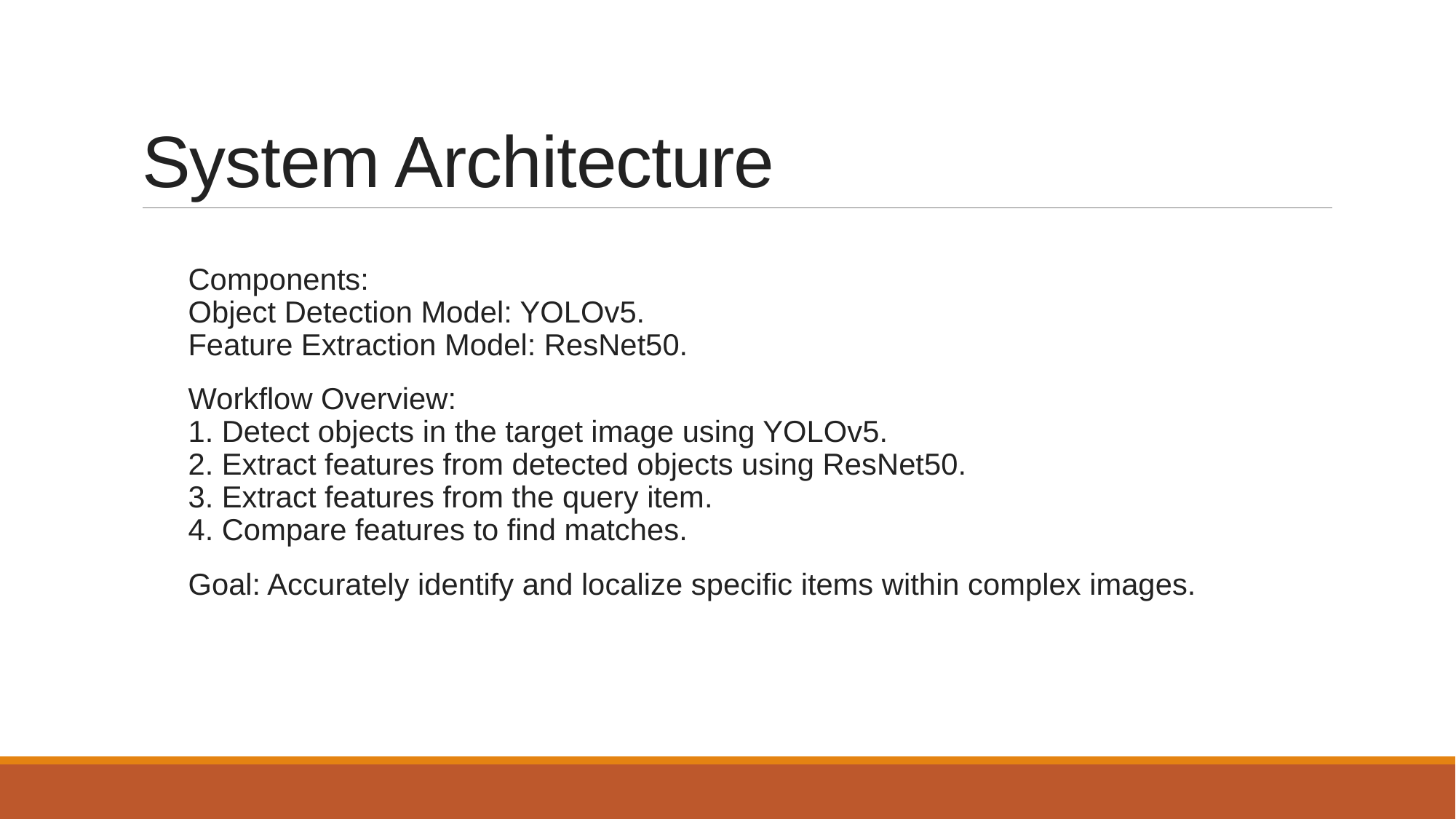

# System Architecture
Components:
Object Detection Model: YOLOv5.
Feature Extraction Model: ResNet50.
Workflow Overview:
1. Detect objects in the target image using YOLOv5.
2. Extract features from detected objects using ResNet50.
3. Extract features from the query item.
4. Compare features to find matches.
Goal: Accurately identify and localize specific items within complex images.